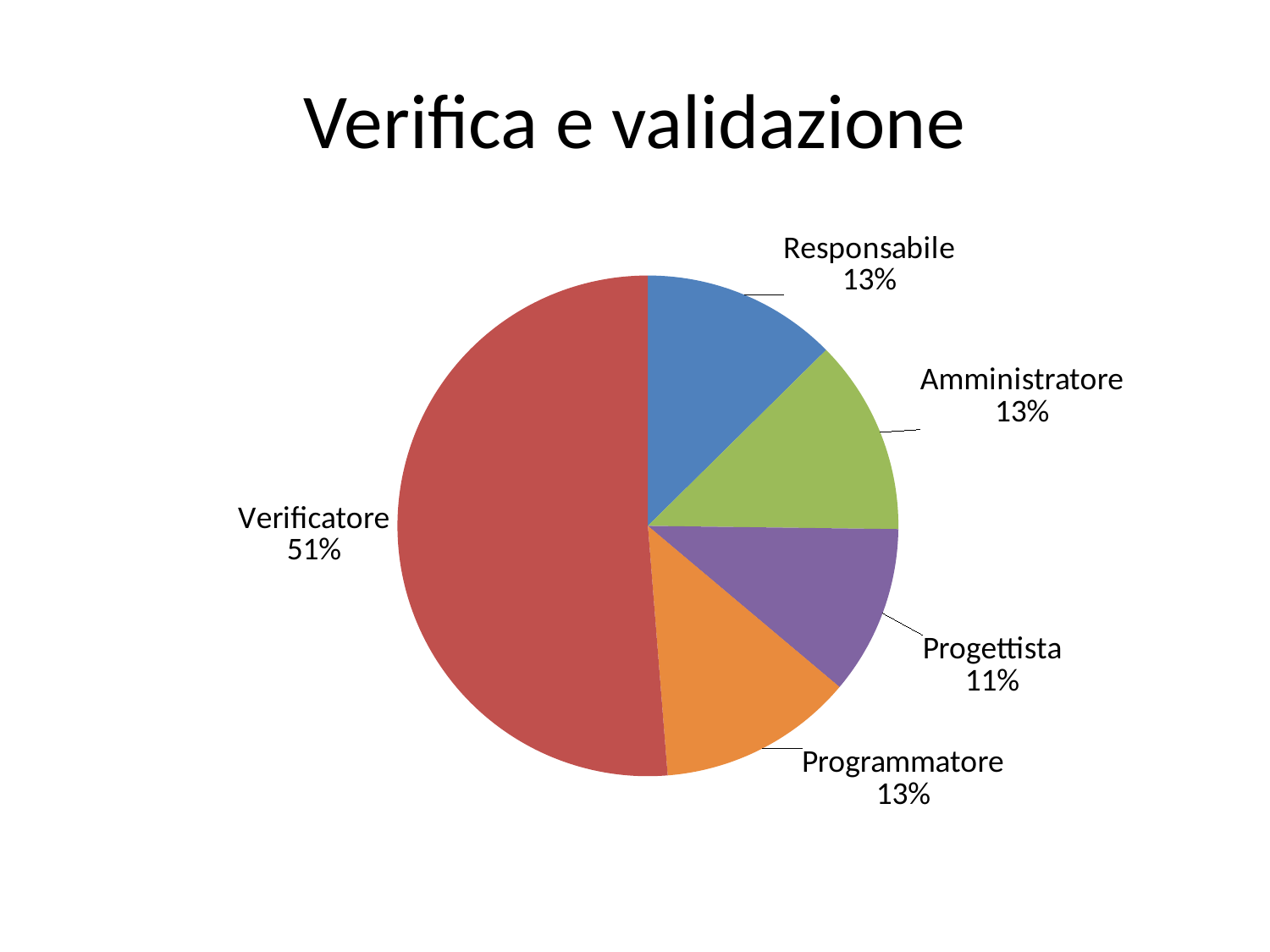

# Verifica e validazione

### Chart

| Category |  |
|---|---|
| Responsabile | 15.0 |
| Analista | 0.0 |
| Amministratore | 15.0 |
| Progettista | 13.0 |
| Programmatore | 15.0 |
| Verificatore | 61.0 |

### Chart

| Category |
|---|